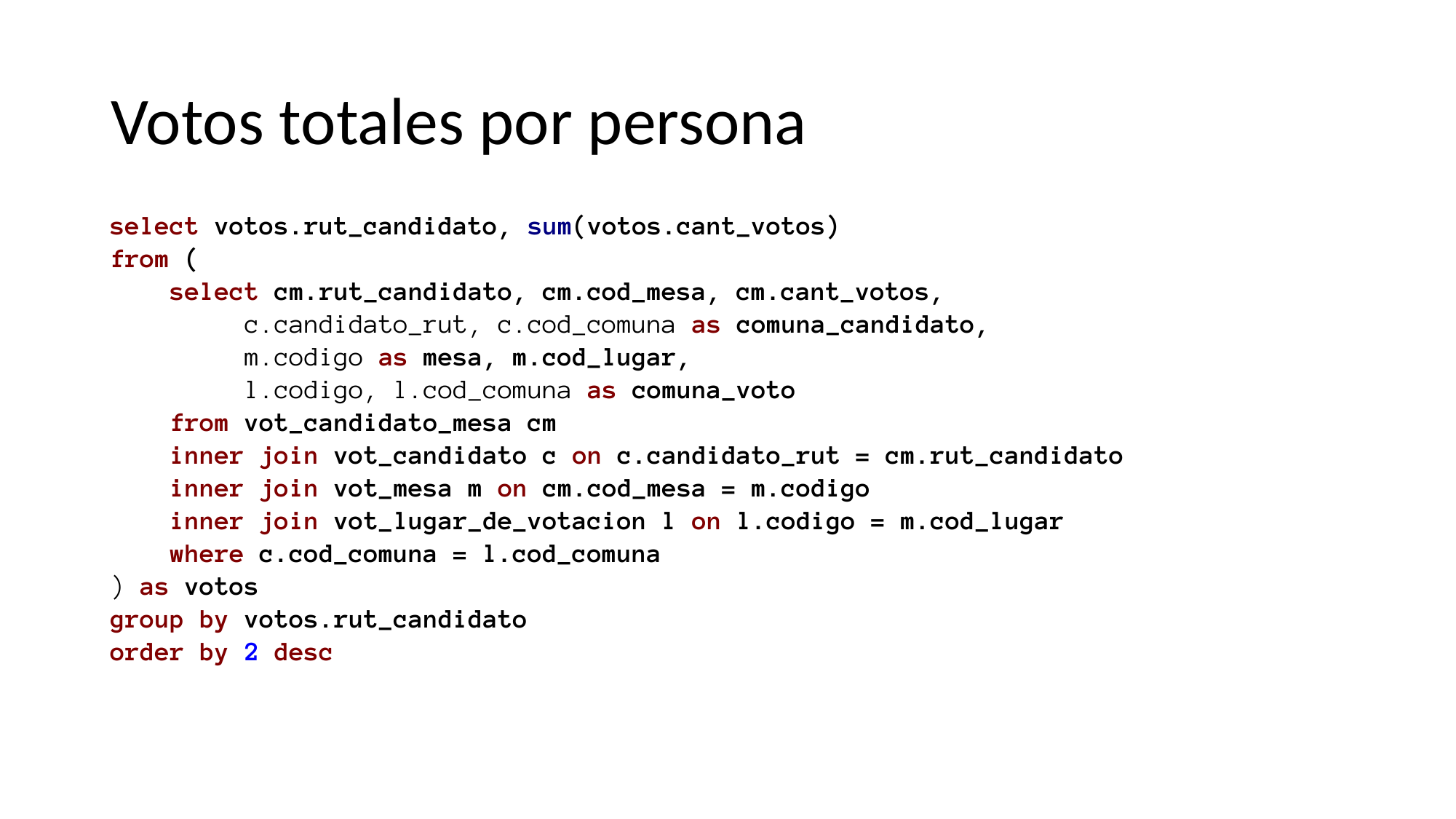

# Votos totales por persona
select votos.rut_candidato, sum(votos.cant_votos)
from (
    select cm.rut_candidato, cm.cod_mesa, cm.cant_votos,
         c.candidato_rut, c.cod_comuna as comuna_candidato,
         m.codigo as mesa, m.cod_lugar,
         l.codigo, l.cod_comuna as comuna_voto
    from vot_candidato_mesa cm
    inner join vot_candidato c on c.candidato_rut = cm.rut_candidato
    inner join vot_mesa m on cm.cod_mesa = m.codigo
    inner join vot_lugar_de_votacion l on l.codigo = m.cod_lugar
    where c.cod_comuna = l.cod_comuna
) as votos
group by votos.rut_candidato
order by 2 desc